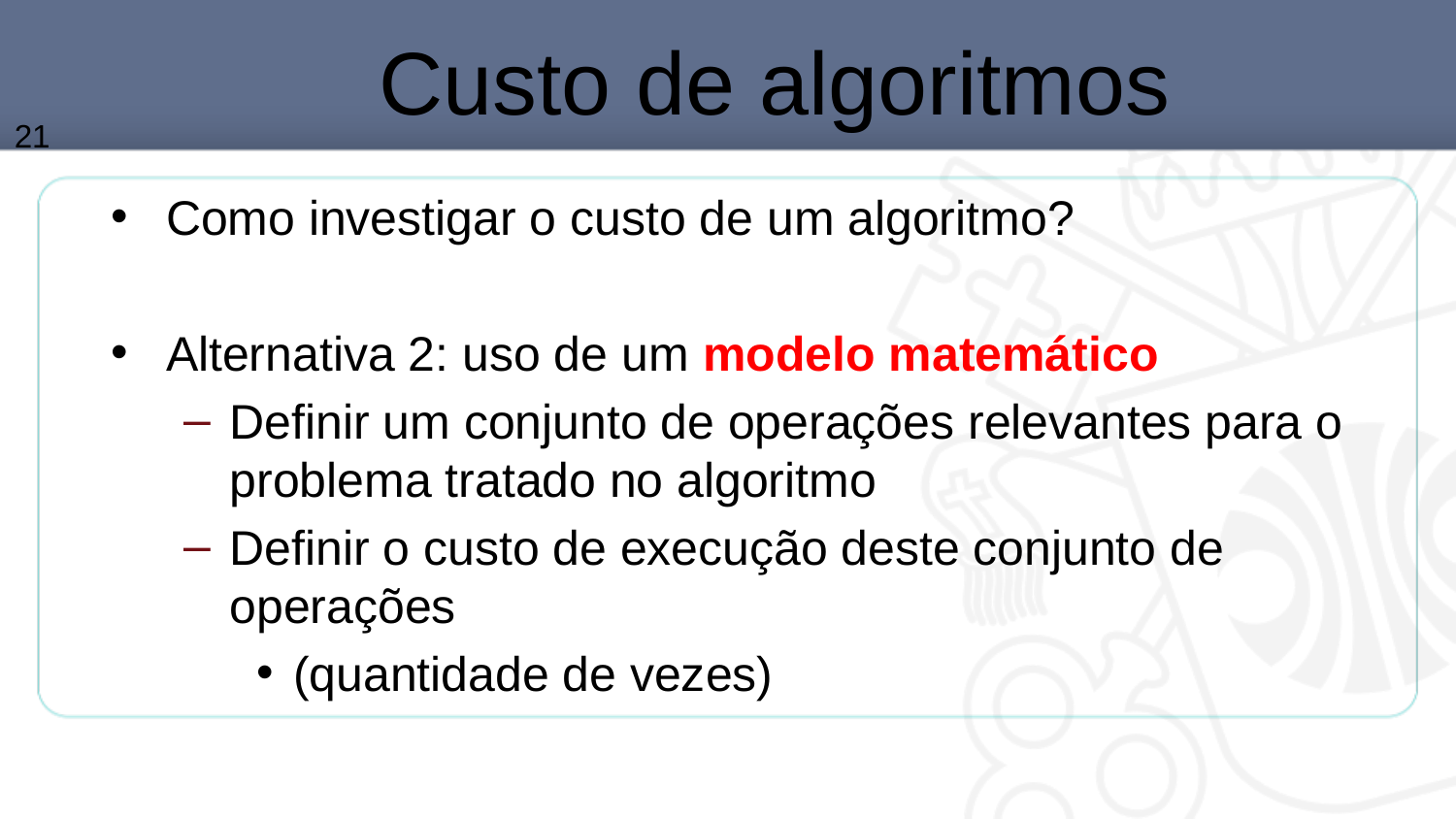

# Custo de algoritmos
21
Como investigar o custo de um algoritmo?

Alternativa 2: uso de um modelo matemático
Definir um conjunto de operações relevantes para o problema tratado no algoritmo
Definir o custo de execução deste conjunto de operações
(quantidade de vezes)